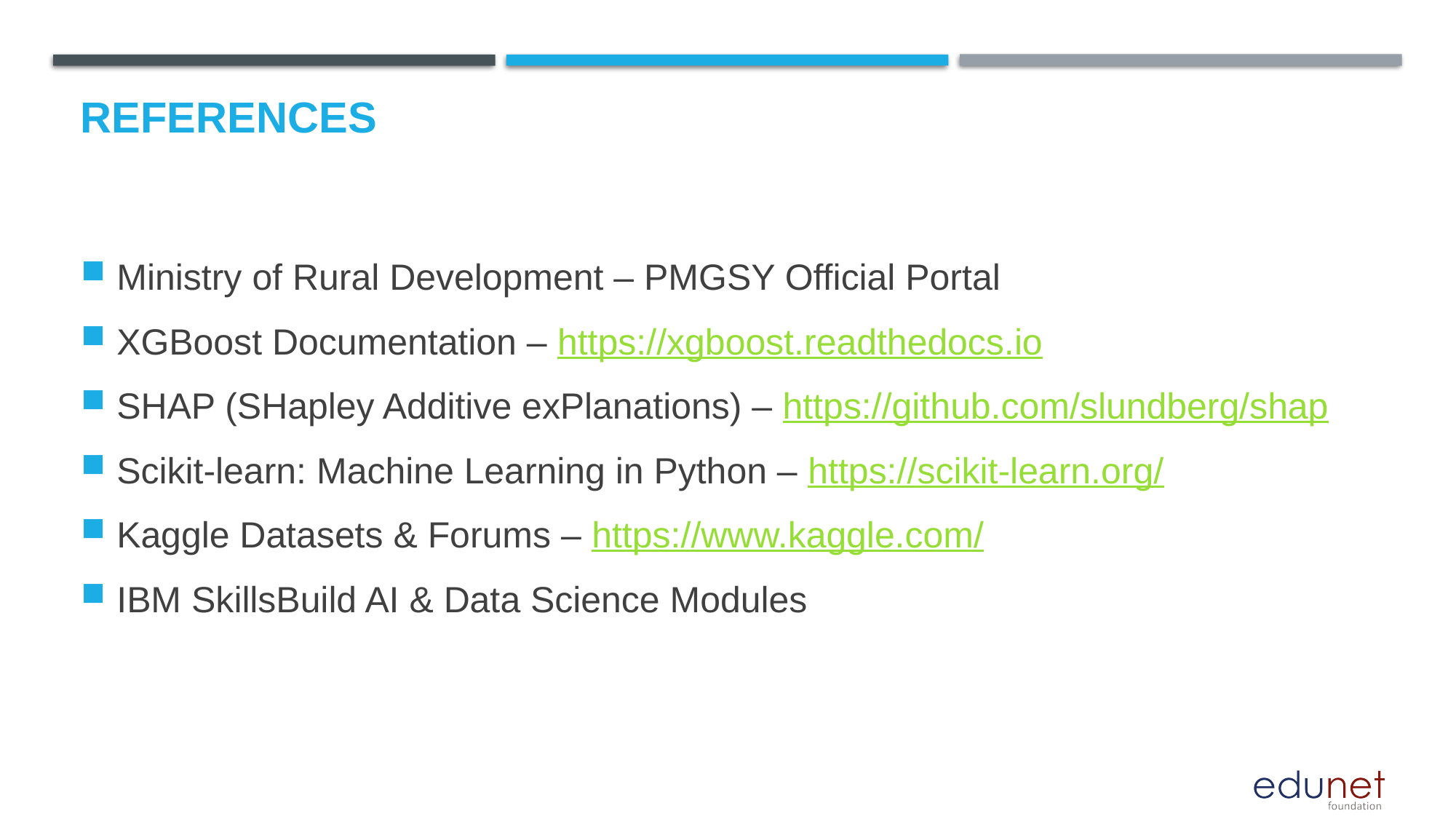

# References
Ministry of Rural Development – PMGSY Official Portal
XGBoost Documentation – https://xgboost.readthedocs.io
SHAP (SHapley Additive exPlanations) – https://github.com/slundberg/shap
Scikit-learn: Machine Learning in Python – https://scikit-learn.org/
Kaggle Datasets & Forums – https://www.kaggle.com/
IBM SkillsBuild AI & Data Science Modules